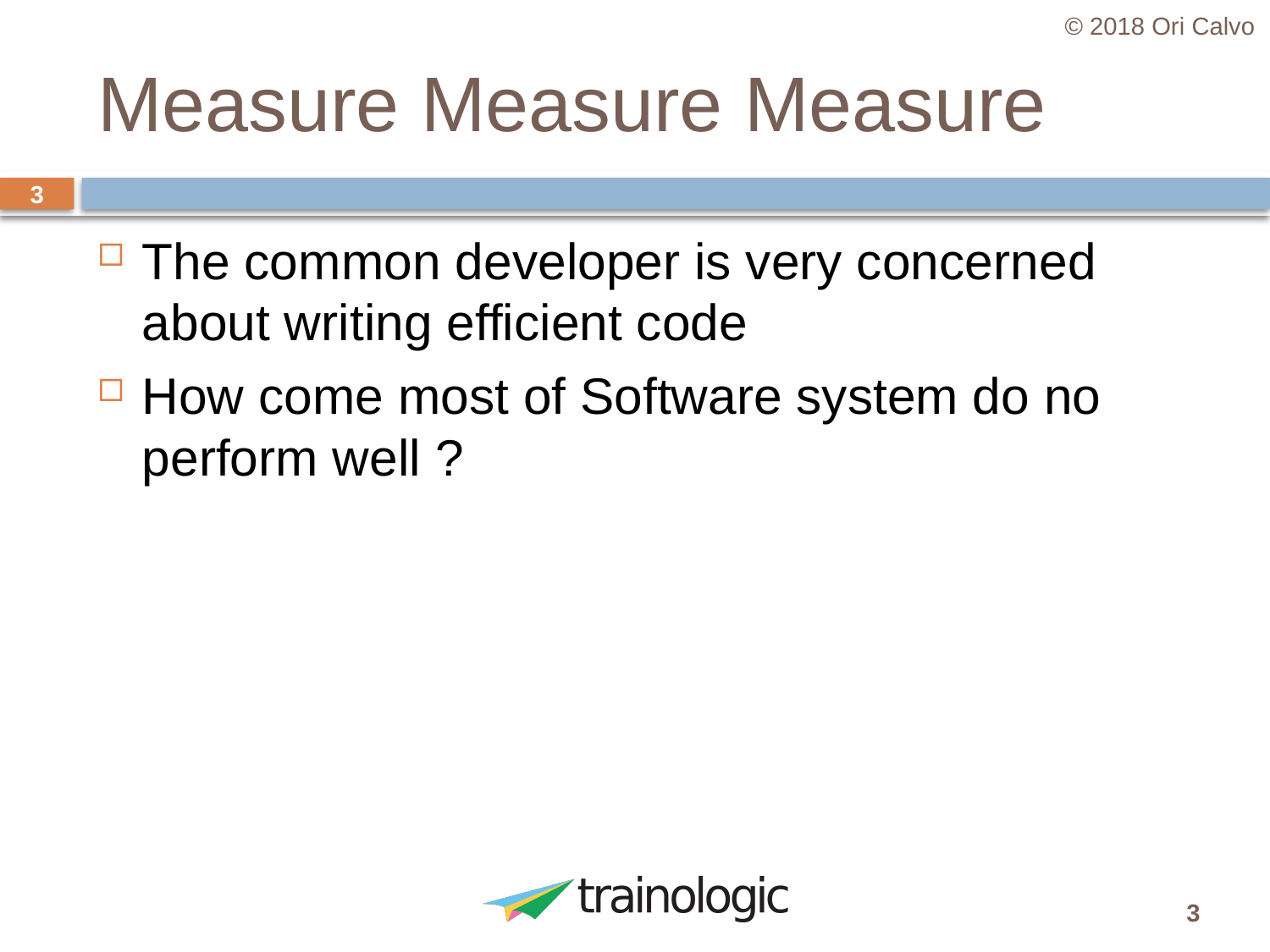

© 2018 Ori Calvo
# Measure Measure Measure
3
The common developer is very concerned about writing efficient code
How come most of Software system do no perform well ?